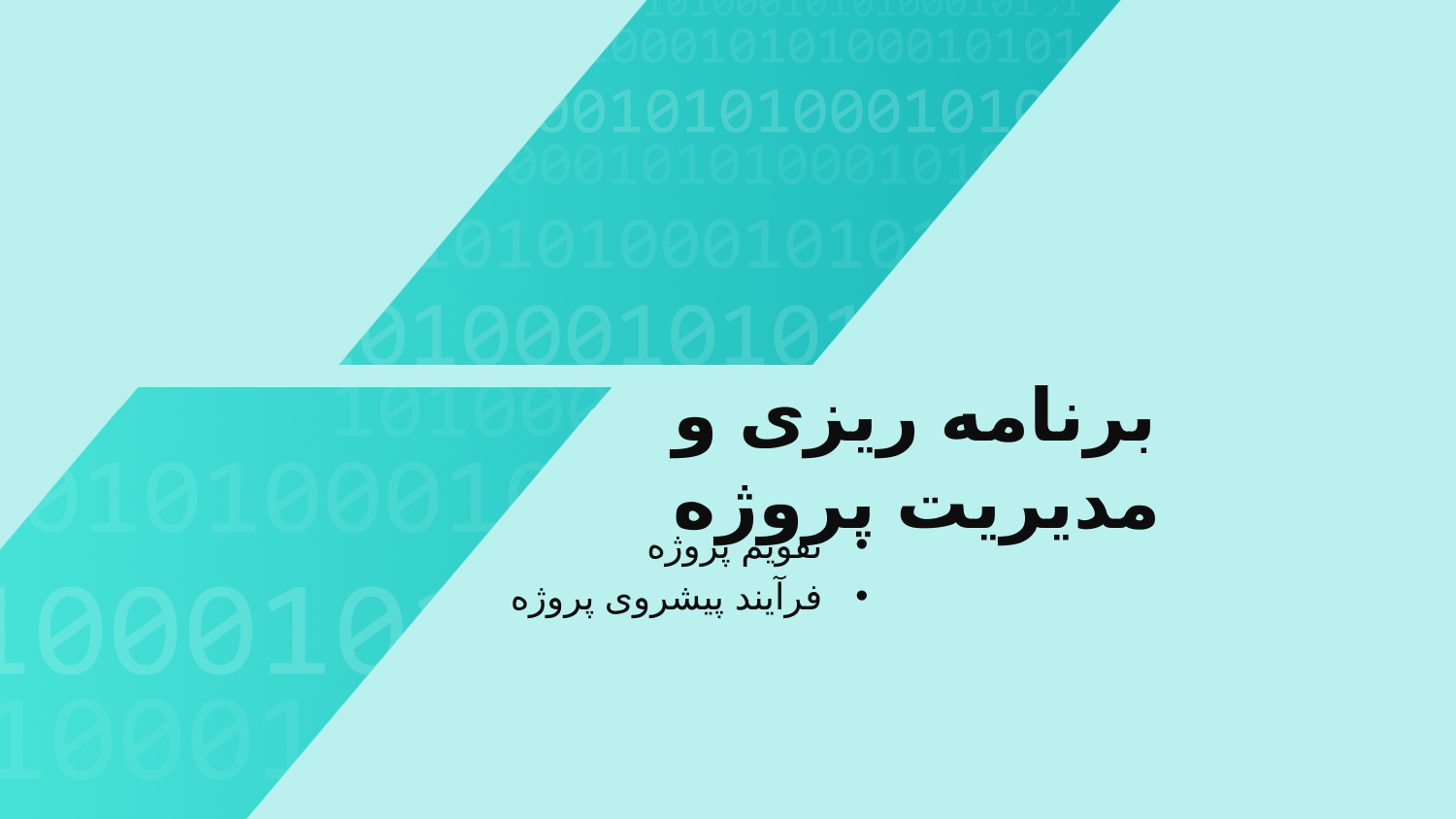

برنامه ریزی و مدیریت پروژه
تقویم پروژه
فرآیند پیشروی پروژه